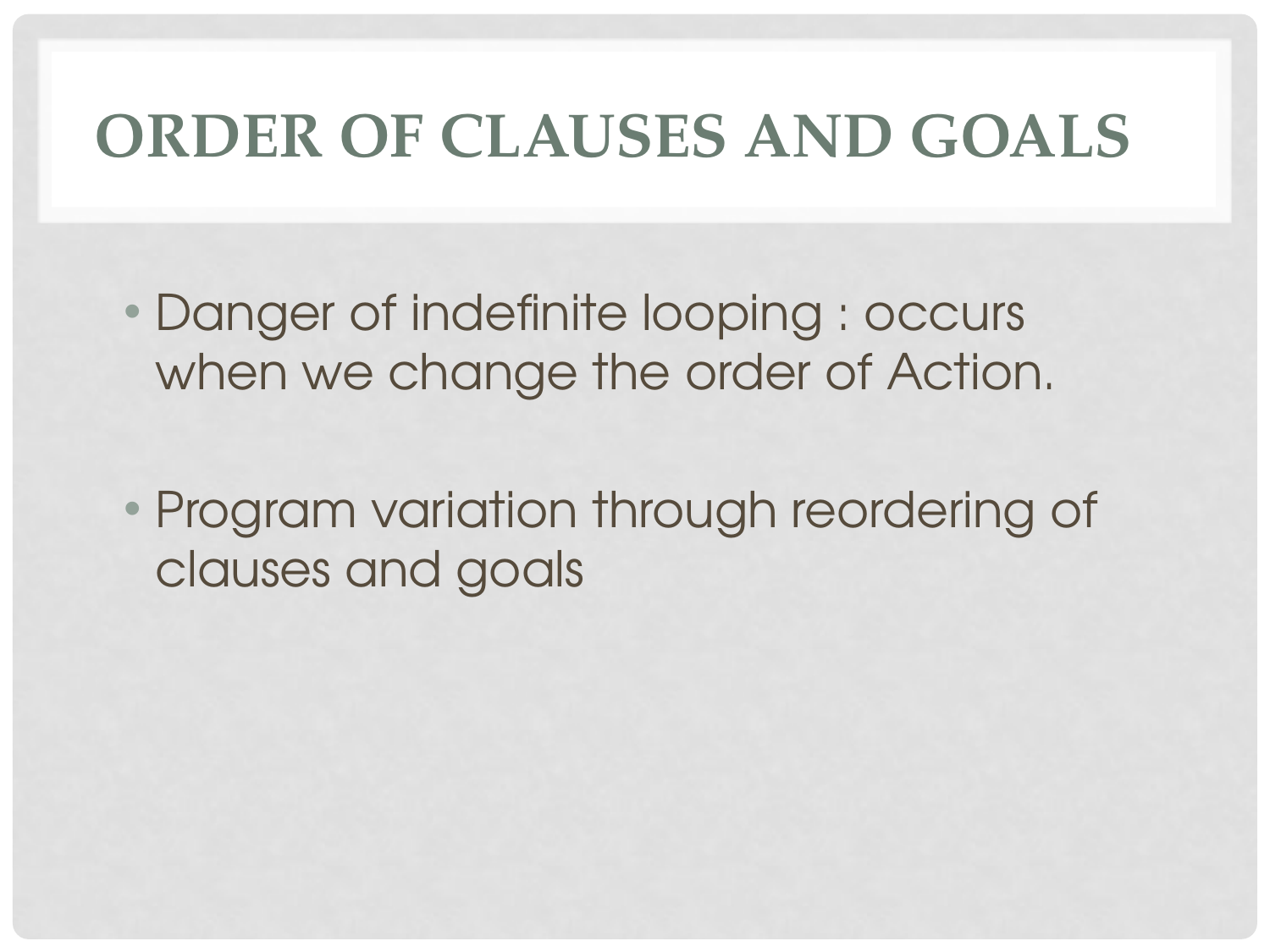

Order of Clauses and Goals
Danger of indefinite looping : occurs when we change the order of Action.

Program variation through reordering of clauses and goals